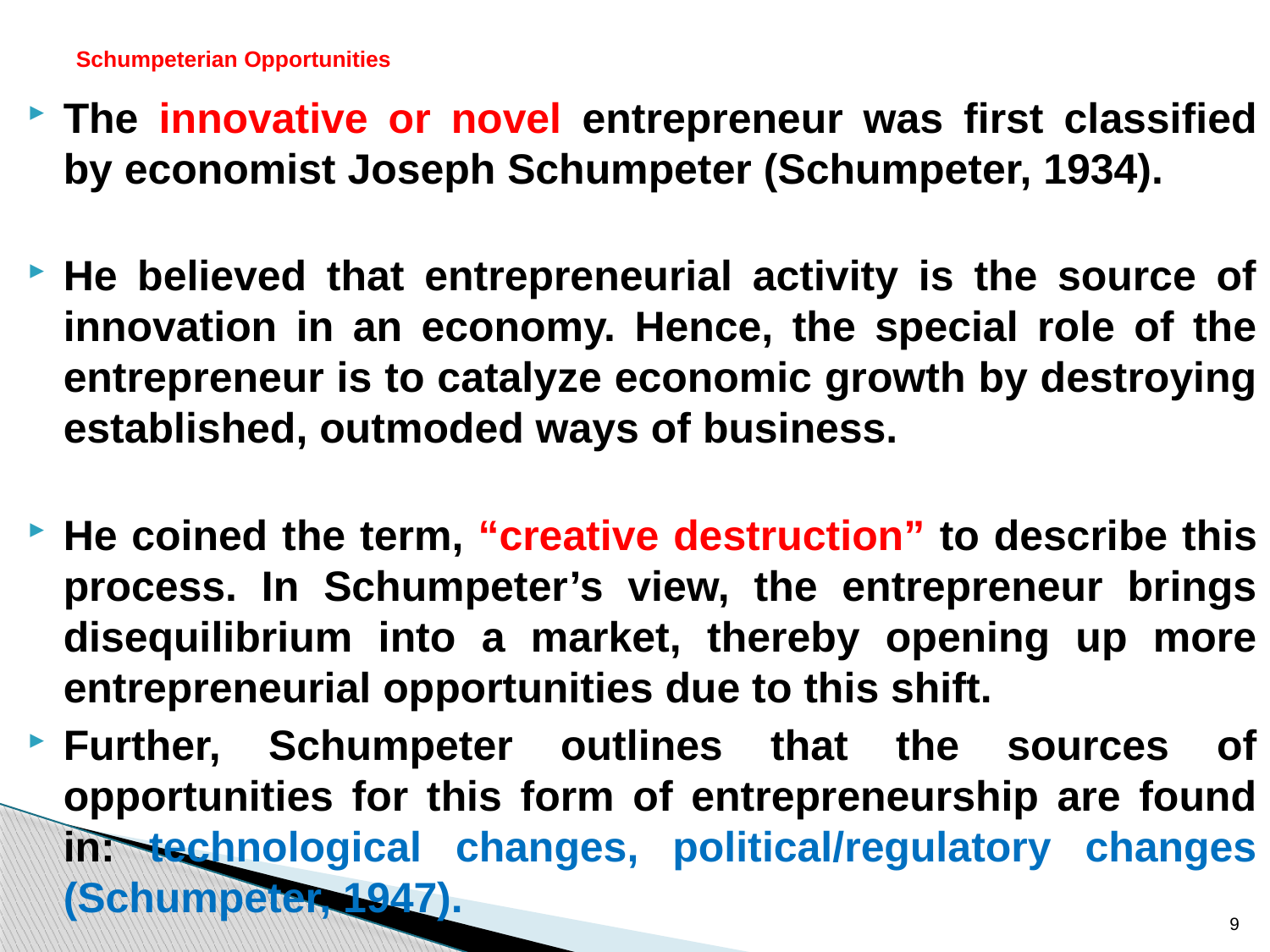

# Schumpeterian Opportunities
The innovative or novel entrepreneur was first classified by economist Joseph Schumpeter (Schumpeter, 1934).

He believed that entrepreneurial activity is the source of innovation in an economy. Hence, the special role of the entrepreneur is to catalyze economic growth by destroying established, outmoded ways of business.

He coined the term, “creative destruction” to describe this process. In Schumpeter’s view, the entrepreneur brings disequilibrium into a market, thereby opening up more entrepreneurial opportunities due to this shift.
Further, Schumpeter outlines that the sources of opportunities for this form of entrepreneurship are found in: technological changes, political/regulatory changes (Schumpeter, 1947).
9